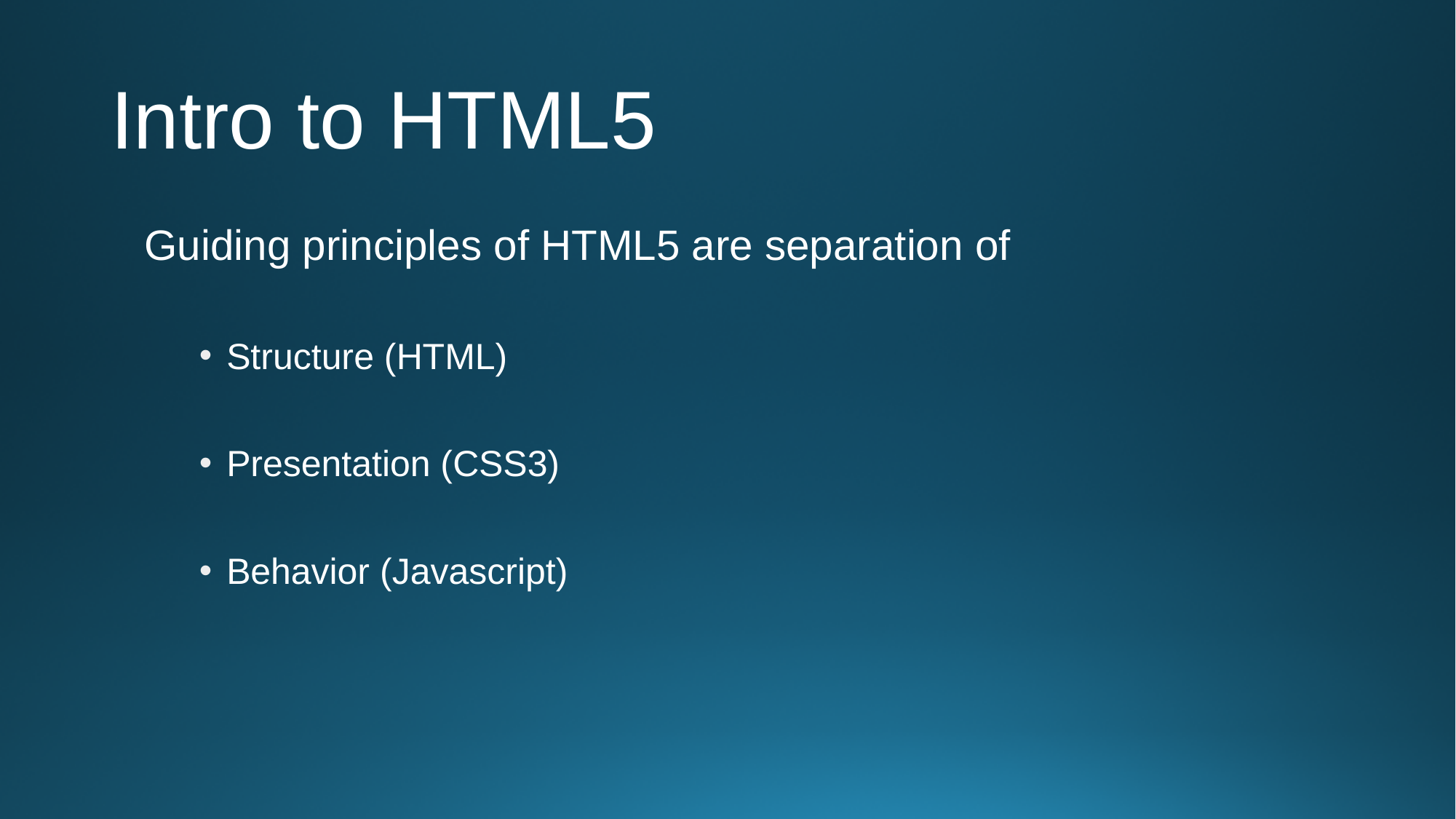

# Intro to HTML5
Guiding principles of HTML5 are separation of

Structure (HTML)

Presentation (CSS3)

Behavior (Javascript)